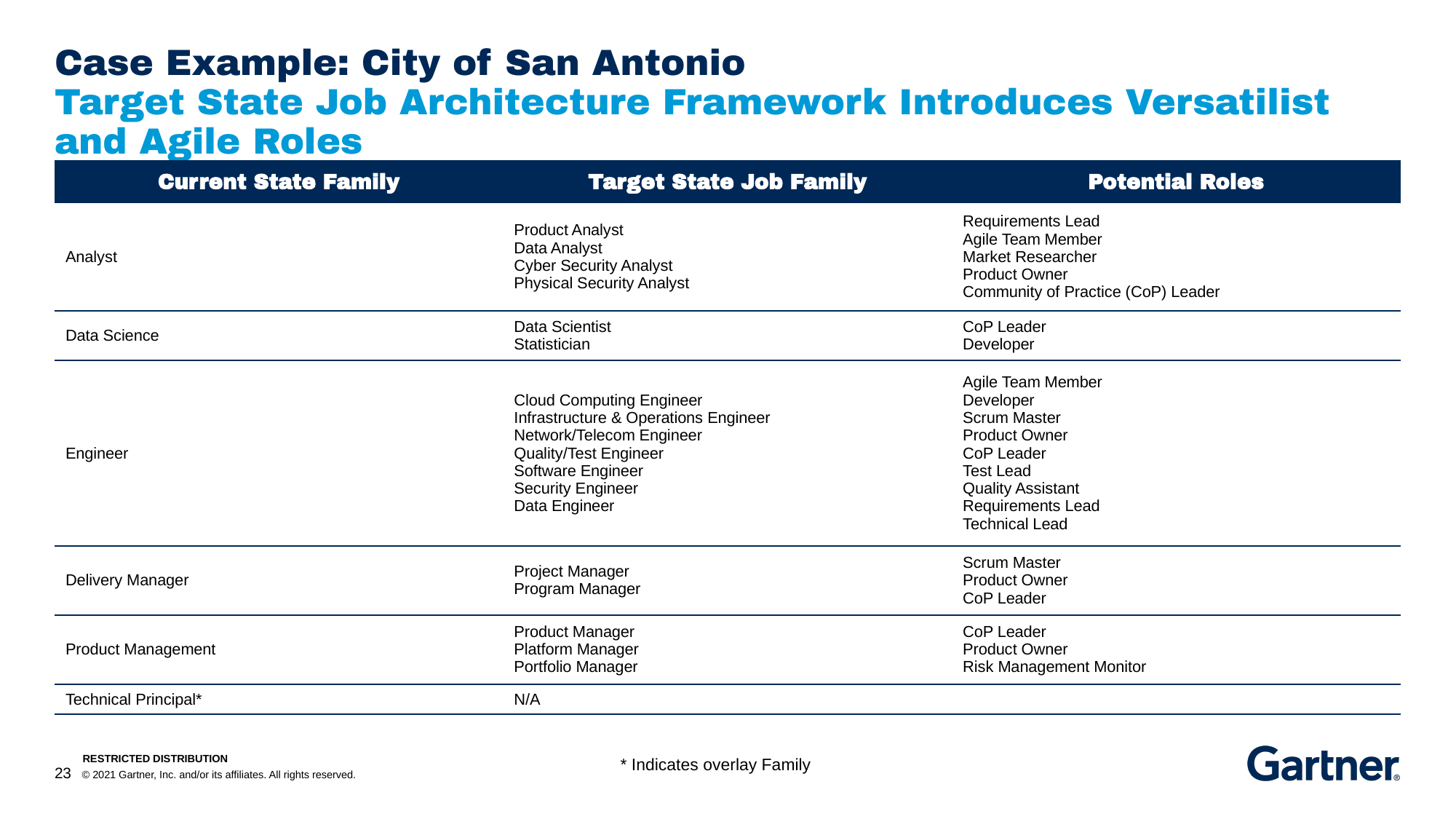

# Case Example: City of San Antonio Target State Job Architecture Framework Introduces Versatilist and Agile Roles
| Current State Family | Target State Job Family | Potential Roles |
| --- | --- | --- |
| Analyst | Product Analyst Data Analyst Cyber Security Analyst Physical Security Analyst | Requirements Lead Agile Team Member Market Researcher Product Owner Community of Practice (CoP) Leader |
| Data Science | Data Scientist Statistician | CoP Leader Developer |
| Engineer | Cloud Computing Engineer Infrastructure & Operations Engineer Network/Telecom Engineer Quality/Test Engineer Software Engineer Security Engineer Data Engineer | Agile Team Member Developer Scrum Master Product Owner CoP Leader Test Lead Quality Assistant Requirements Lead Technical Lead |
| Delivery Manager | Project Manager Program Manager | Scrum Master Product Owner CoP Leader |
| Product Management | Product Manager Platform Manager Portfolio Manager | CoP Leader Product Owner Risk Management Monitor |
| Technical Principal\* | N/A |  |
* Indicates overlay Family